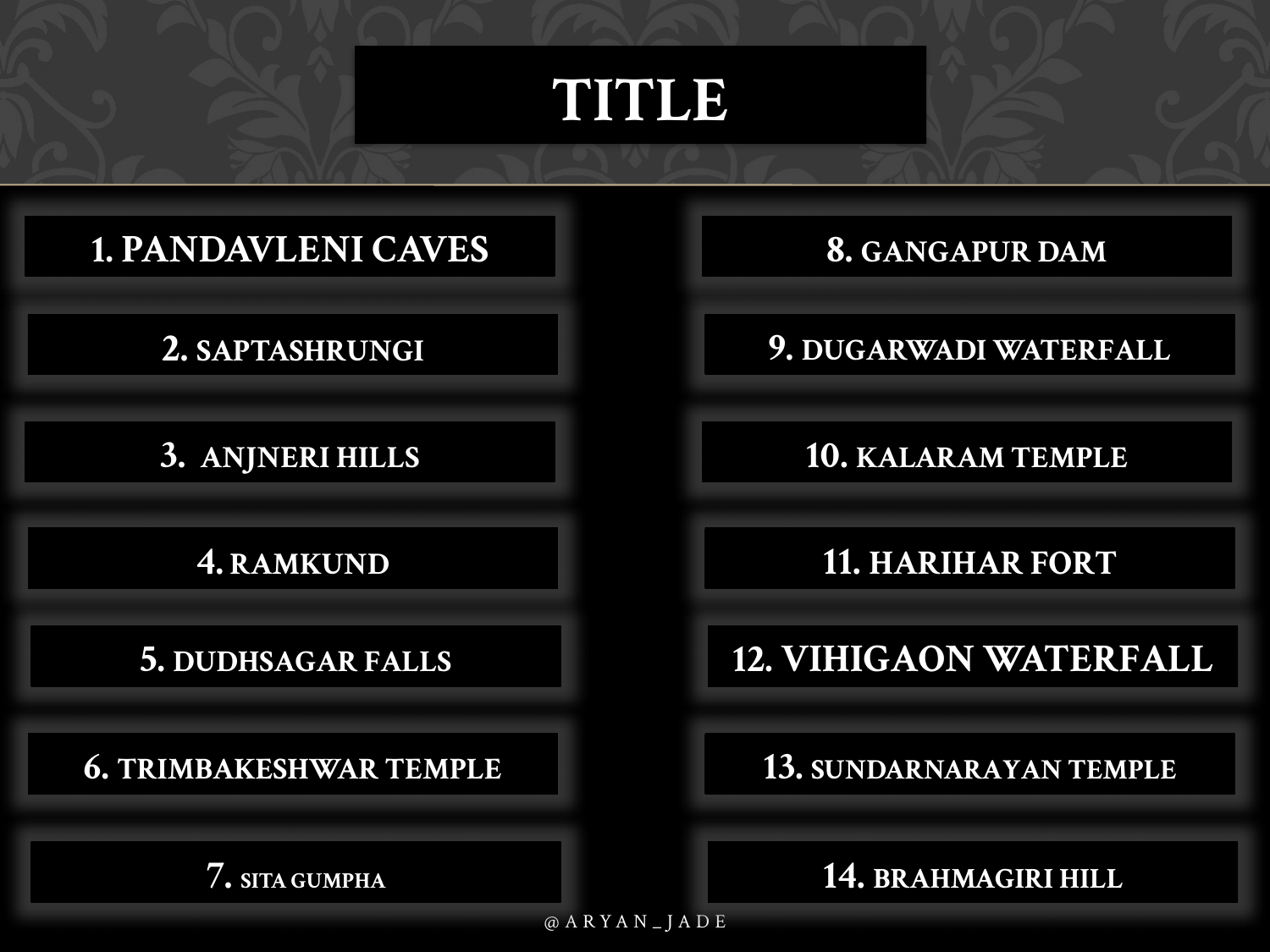

# Title
8. Gangapur Dam

1. PandavlenI caves
9. Dugarwadi Waterfall

2. Saptashrungi
10. Kalaram Temple

3.  Anjneri Hills
11. Harihar Fort

4. Ramkund

12. Vihigaon Waterfall

5. Dudhsagar Falls

13. Sundarnarayan Temple

6. Trimbakeshwar Temple

14. Brahmagiri Hill

7. Sita Gumpha

@Aryan_Jade